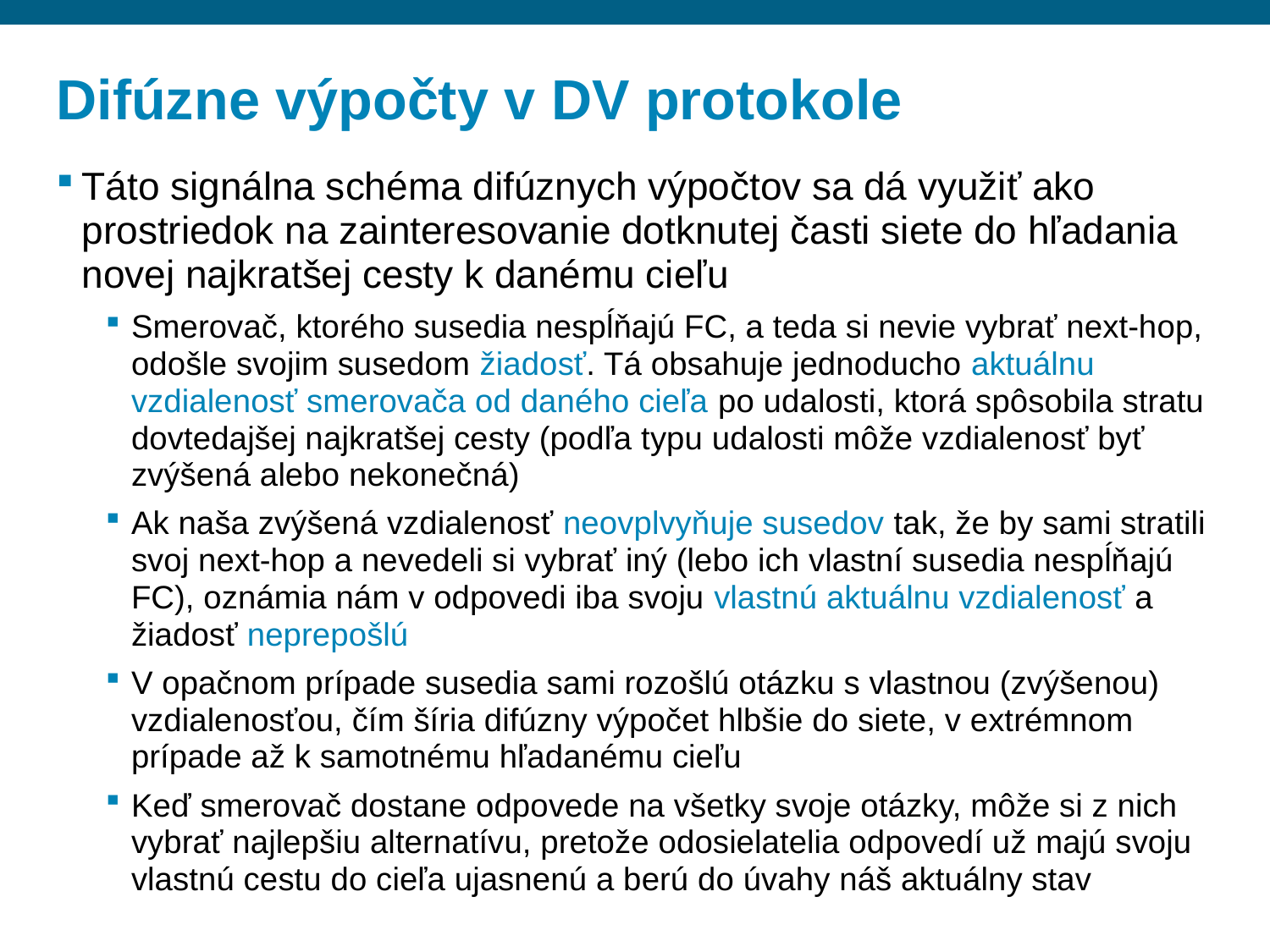

# Difúzne výpočty v DV protokole
Táto signálna schéma difúznych výpočtov sa dá využiť ako prostriedok na zainteresovanie dotknutej časti siete do hľadania novej najkratšej cesty k danému cieľu
Smerovač, ktorého susedia nespĺňajú FC, a teda si nevie vybrať next-hop, odošle svojim susedom žiadosť. Tá obsahuje jednoducho aktuálnu vzdialenosť smerovača od daného cieľa po udalosti, ktorá spôsobila stratu dovtedajšej najkratšej cesty (podľa typu udalosti môže vzdialenosť byť zvýšená alebo nekonečná)
Ak naša zvýšená vzdialenosť neovplvyňuje susedov tak, že by sami stratili svoj next-hop a nevedeli si vybrať iný (lebo ich vlastní susedia nespĺňajú FC), oznámia nám v odpovedi iba svoju vlastnú aktuálnu vzdialenosť a žiadosť neprepošlú
V opačnom prípade susedia sami rozošlú otázku s vlastnou (zvýšenou) vzdialenosťou, čím šíria difúzny výpočet hlbšie do siete, v extrémnom prípade až k samotnému hľadanému cieľu
Keď smerovač dostane odpovede na všetky svoje otázky, môže si z nich vybrať najlepšiu alternatívu, pretože odosielatelia odpovedí už majú svoju vlastnú cestu do cieľa ujasnenú a berú do úvahy náš aktuálny stav